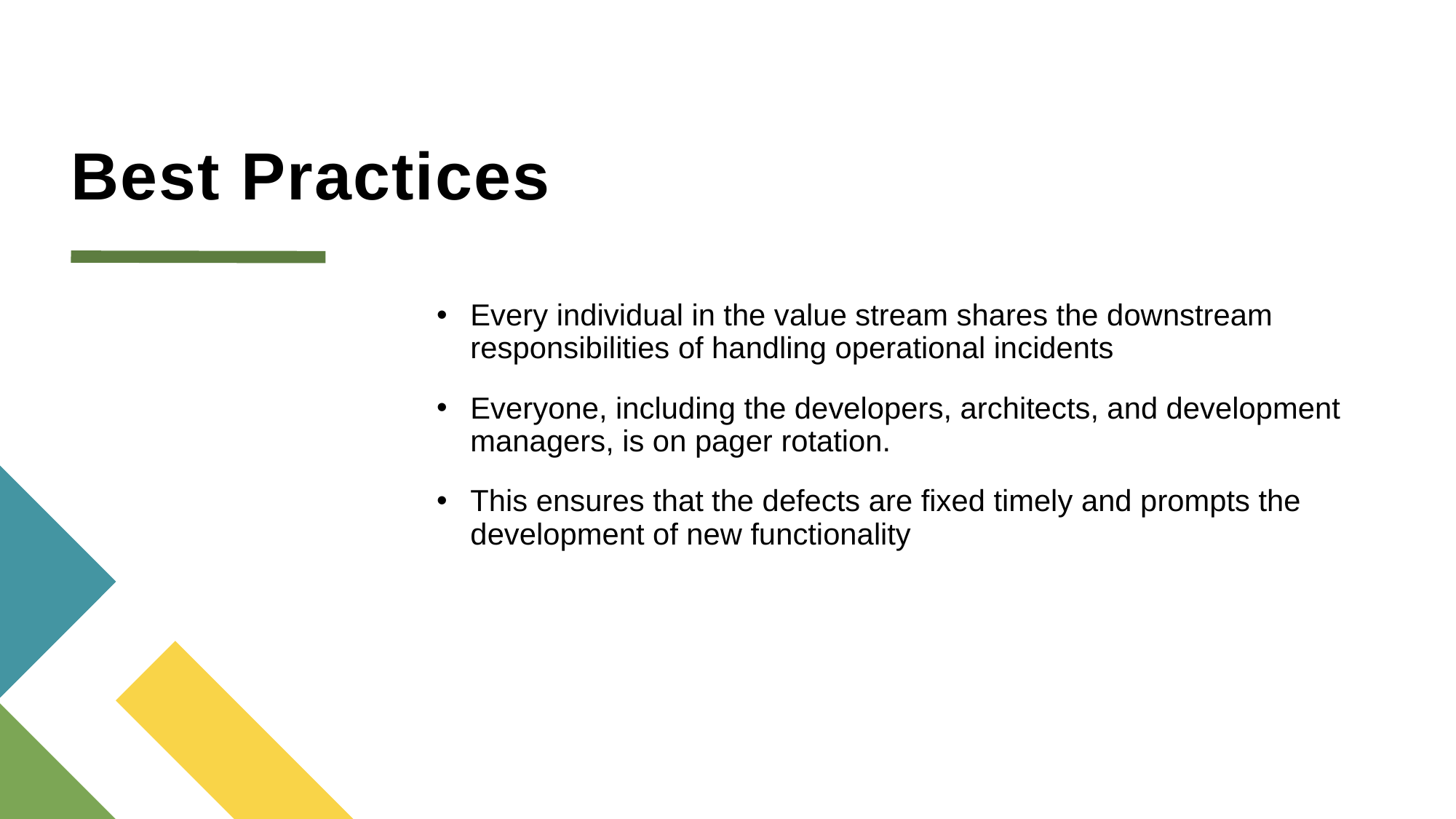

# Best Practices
Every individual in the value stream shares the downstream responsibilities of handling operational incidents
Everyone, including the developers, architects, and development managers, is on pager rotation.
This ensures that the defects are fixed timely and prompts the development of new functionality